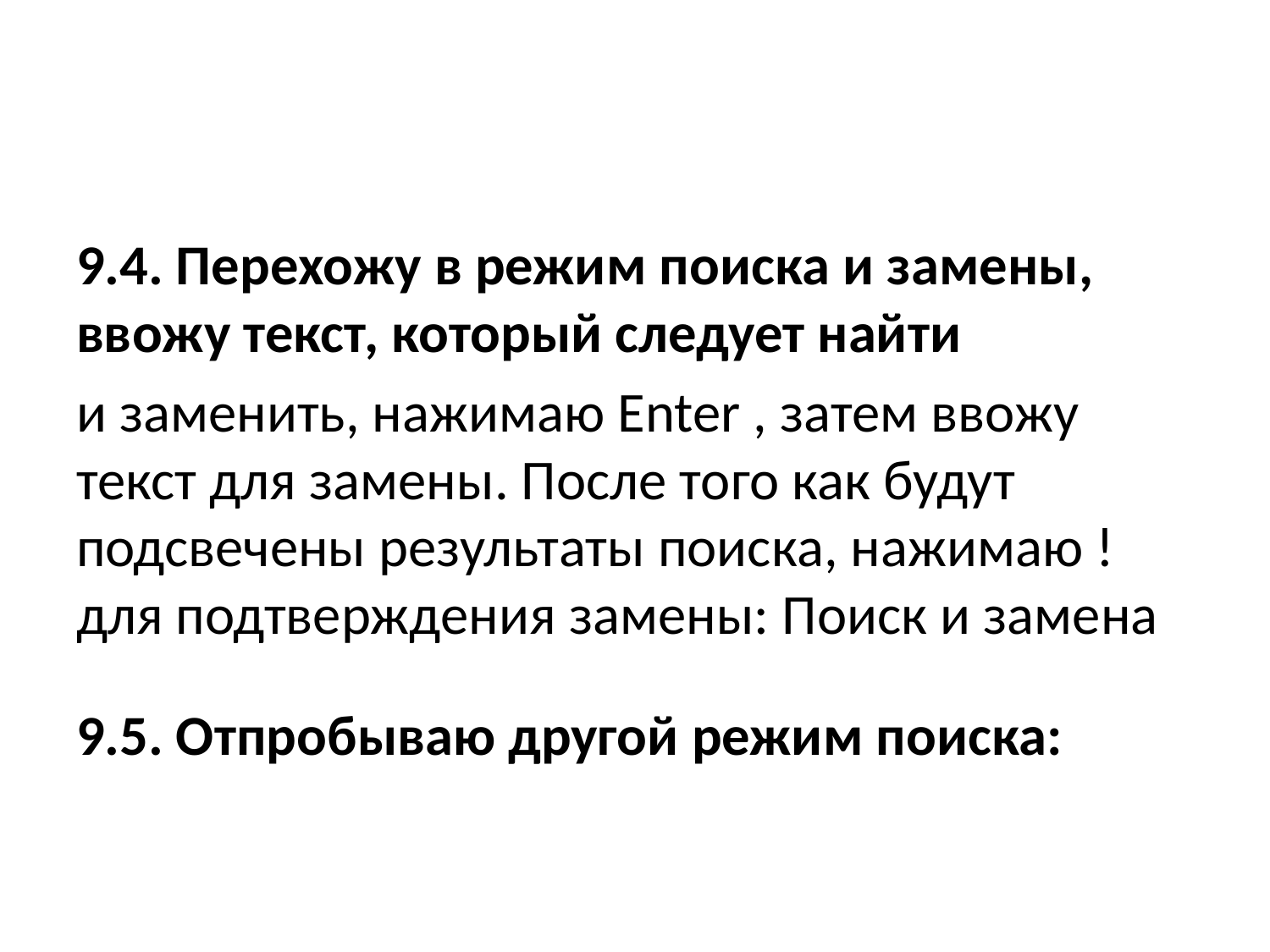

9.4. Перехожу в режим поиска и замены, ввожу текст, который следует найти
и заменить, нажимаю Enter , затем ввожу текст для замены. После того как будут подсвечены результаты поиска, нажимаю ! для подтверждения замены: Поиск и замена
9.5. Отпробываю другой режим поиска: